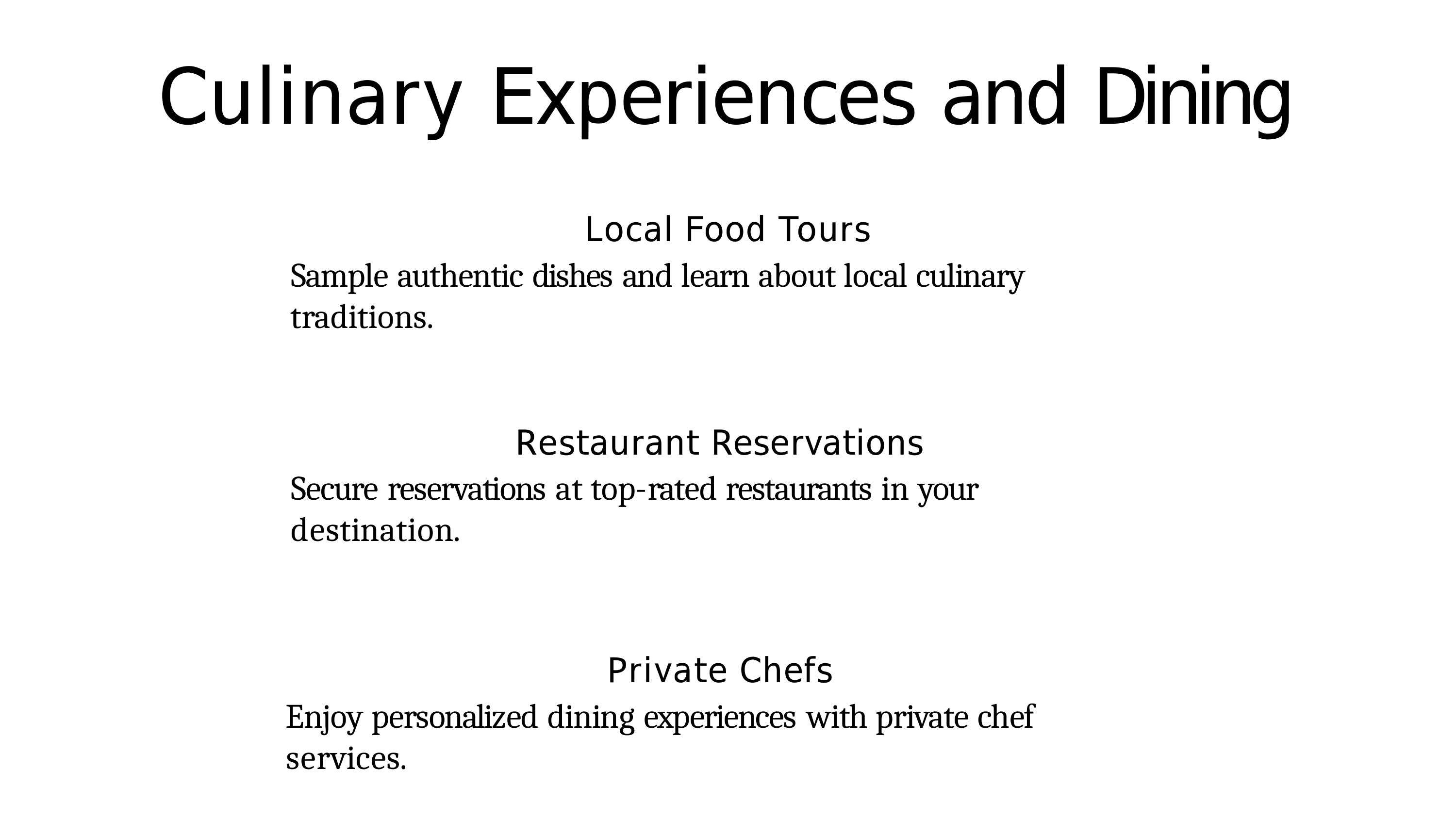

# Culinary Experiences and Dining
Local Food Tours
Sample authentic dishes and learn about local culinary traditions.

Restaurant Reservations
Secure reservations at top-rated restaurants in your destination.

Private Chefs
Enjoy personalized dining experiences with private chef services.